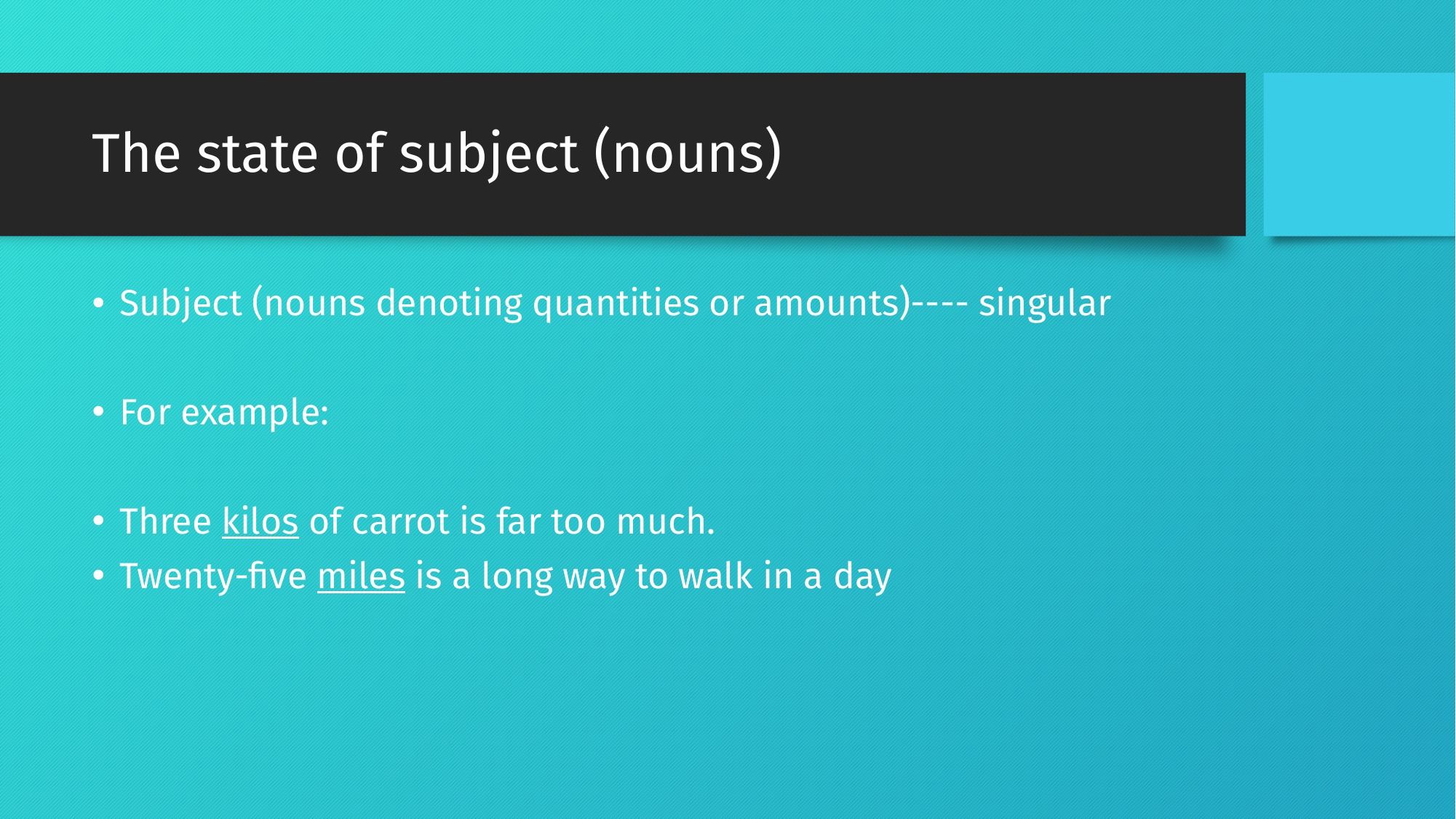

# The state of subject (nouns)
Subject (nouns denoting quantities or amounts)---- singular

For example:

Three kilos of carrot is far too much.
Twenty-five miles is a long way to walk in a day